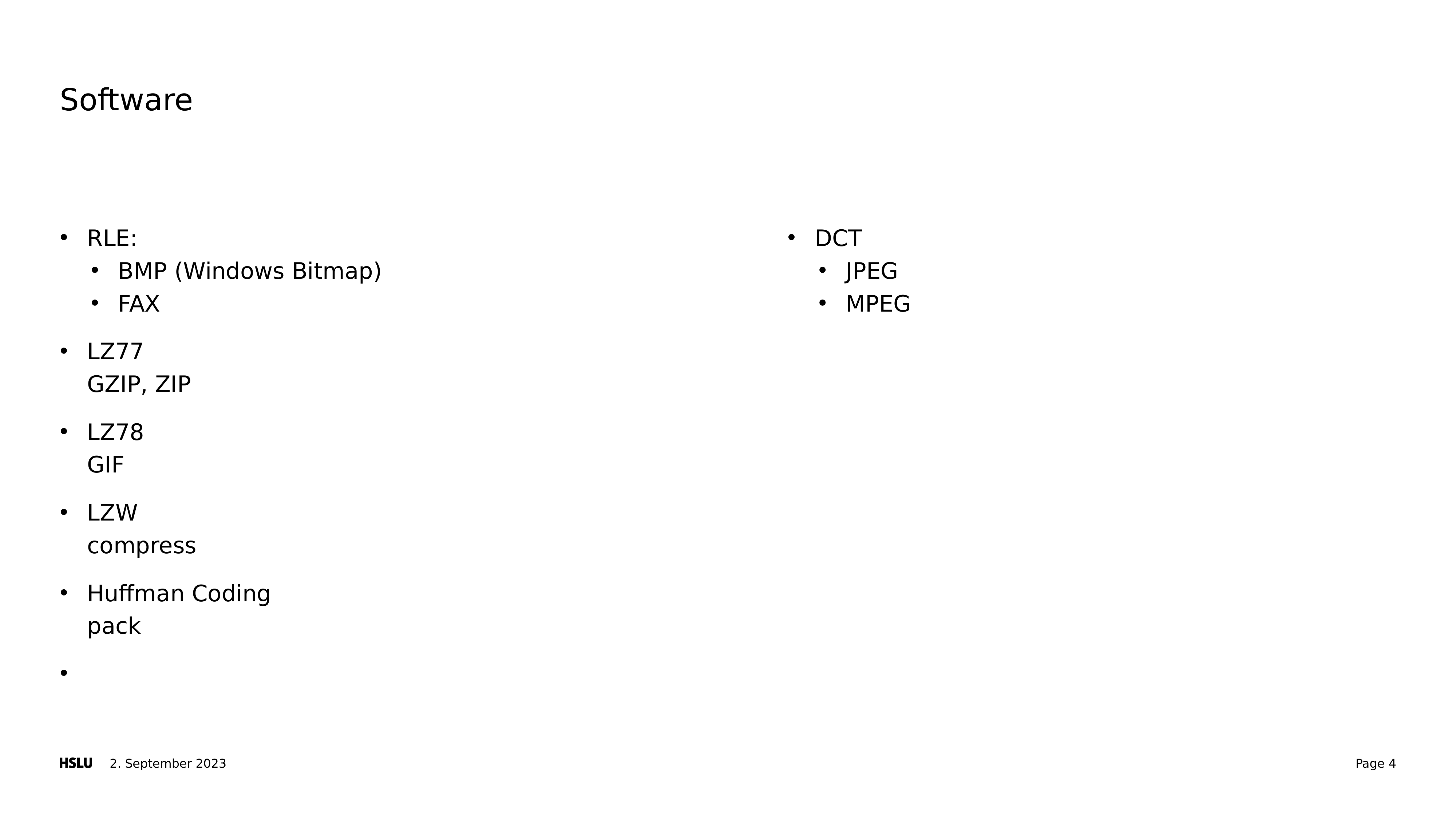

# Software
RLE:
BMP (Windows Bitmap)
FAX
LZ77
GZIP, ZIP
LZ78
GIF
LZW
compress
Huffman Coding
pack

DCT
JPEG
MPEG
2. September 2023
Page 4